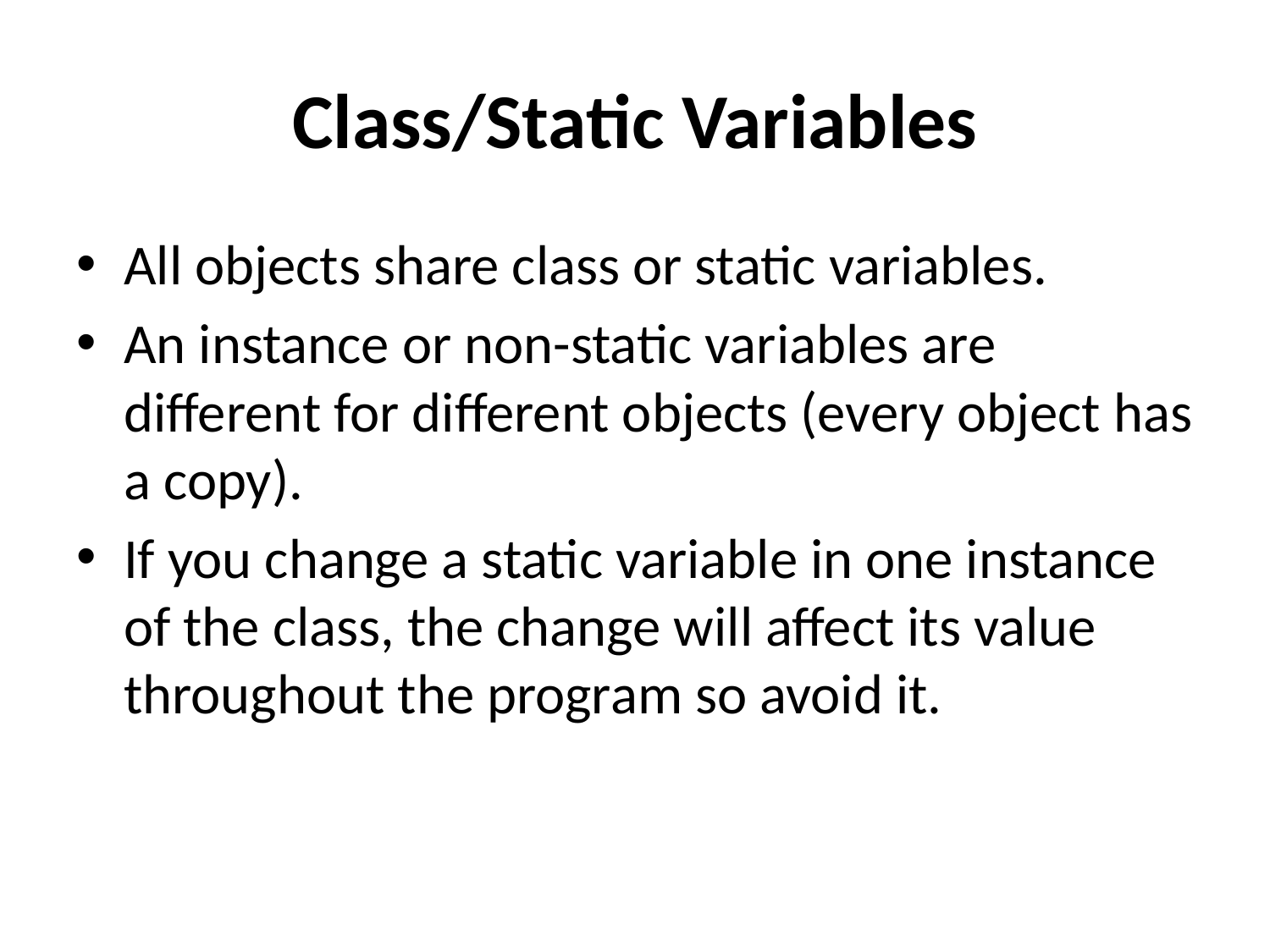

# Class/Static Variables
All objects share class or static variables.
An instance or non-static variables are different for different objects (every object has a copy).
If you change a static variable in one instance of the class, the change will affect its value throughout the program so avoid it.